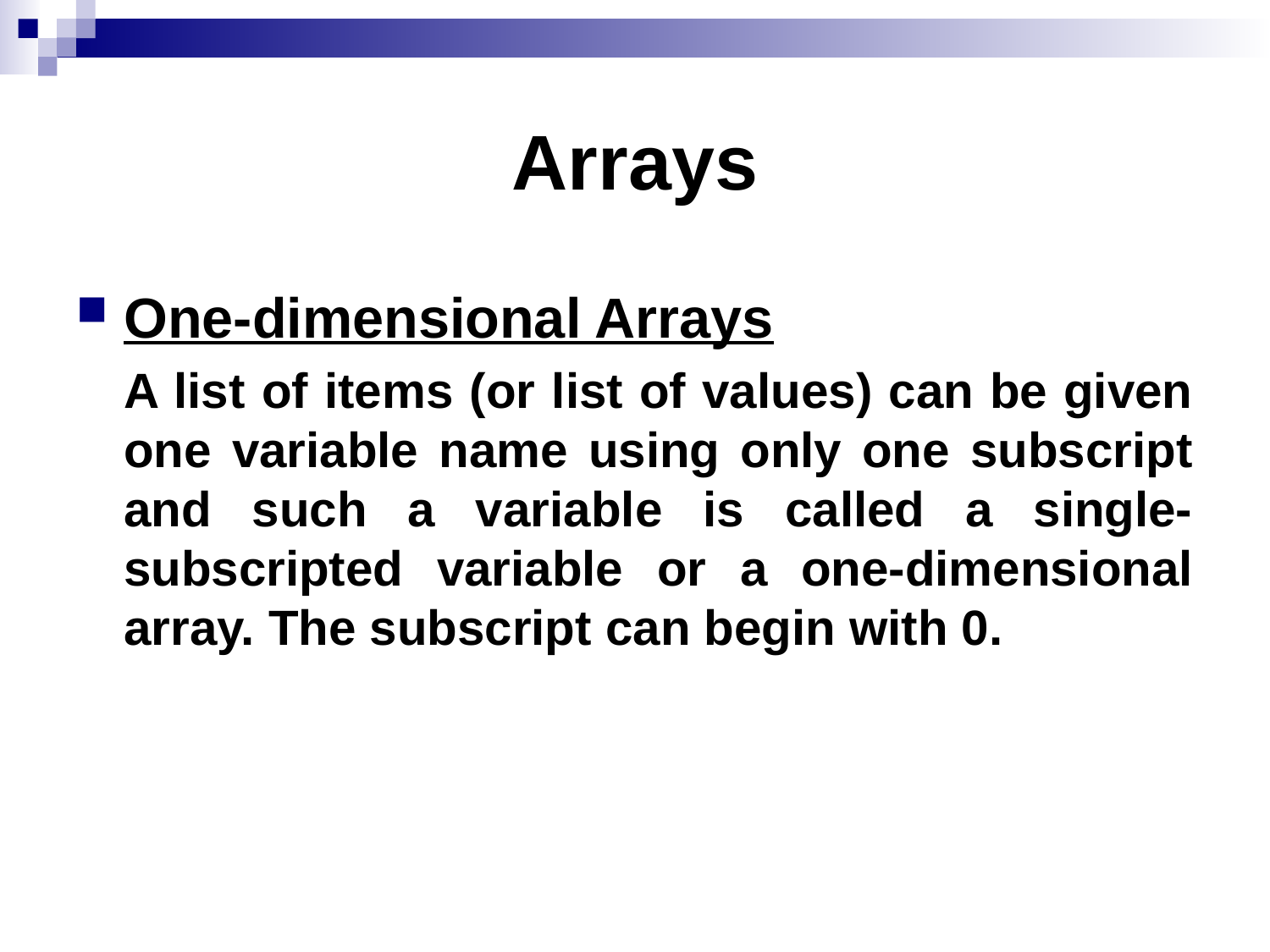

# Arrays
One-dimensional Arrays
	A list of items (or list of values) can be given one variable name using only one subscript and such a variable is called a single-subscripted variable or a one-dimensional array. The subscript can begin with 0.